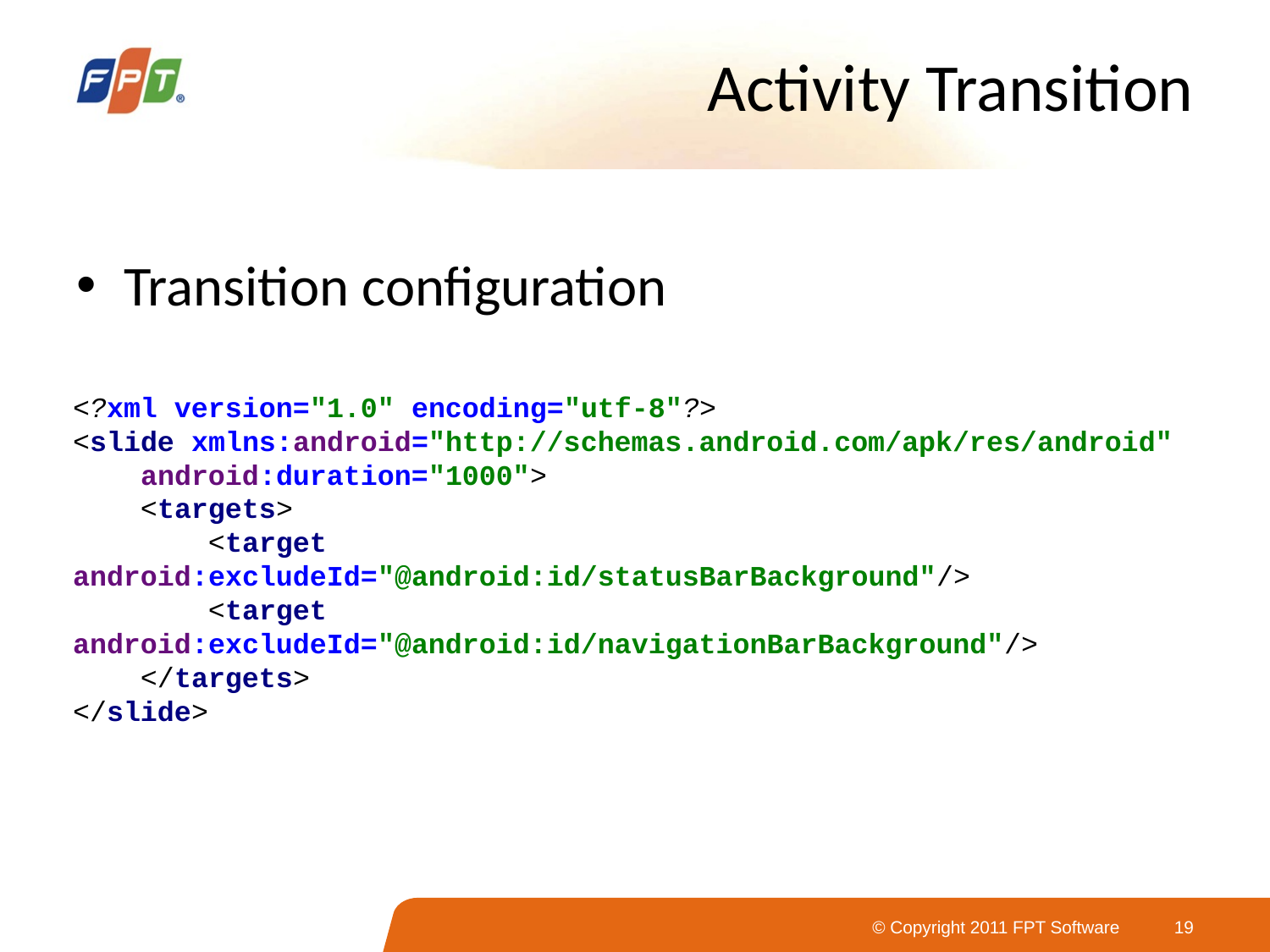

# Activity Transition
Transition configuration
<?xml version="1.0" encoding="utf-8"?>
<slide xmlns:android="http://schemas.android.com/apk/res/android"
    android:duration="1000">
    <targets>
        <target android:excludeId="@android:id/statusBarBackground"/>
        <target android:excludeId="@android:id/navigationBarBackground"/>
    </targets>
</slide>